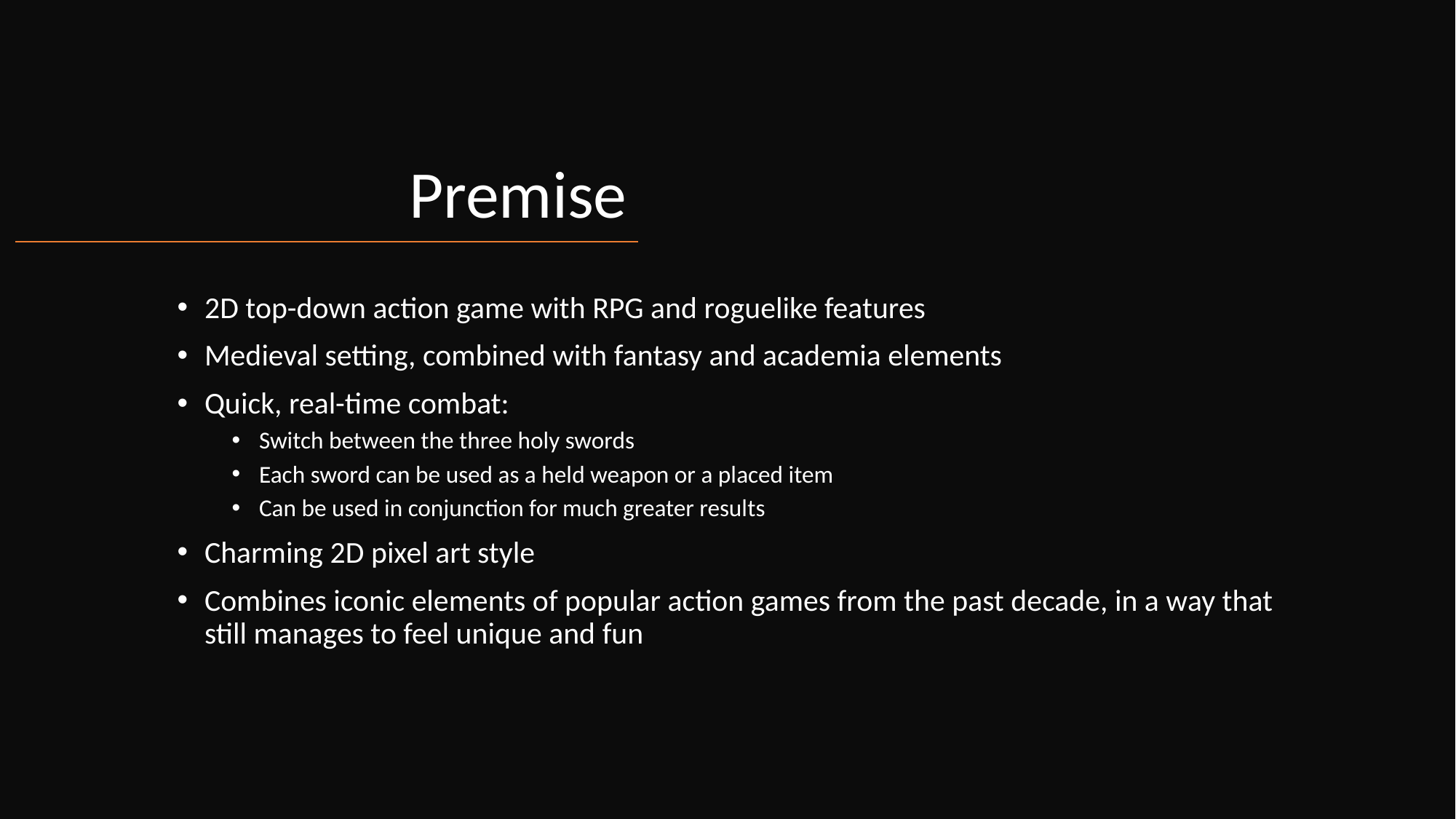

# Premise
2D top-down action game with RPG and roguelike features
Medieval setting, combined with fantasy and academia elements
Quick, real-time combat:
Switch between the three holy swords
Each sword can be used as a held weapon or a placed item
Can be used in conjunction for much greater results
Charming 2D pixel art style
Combines iconic elements of popular action games from the past decade, in a way that still manages to feel unique and fun